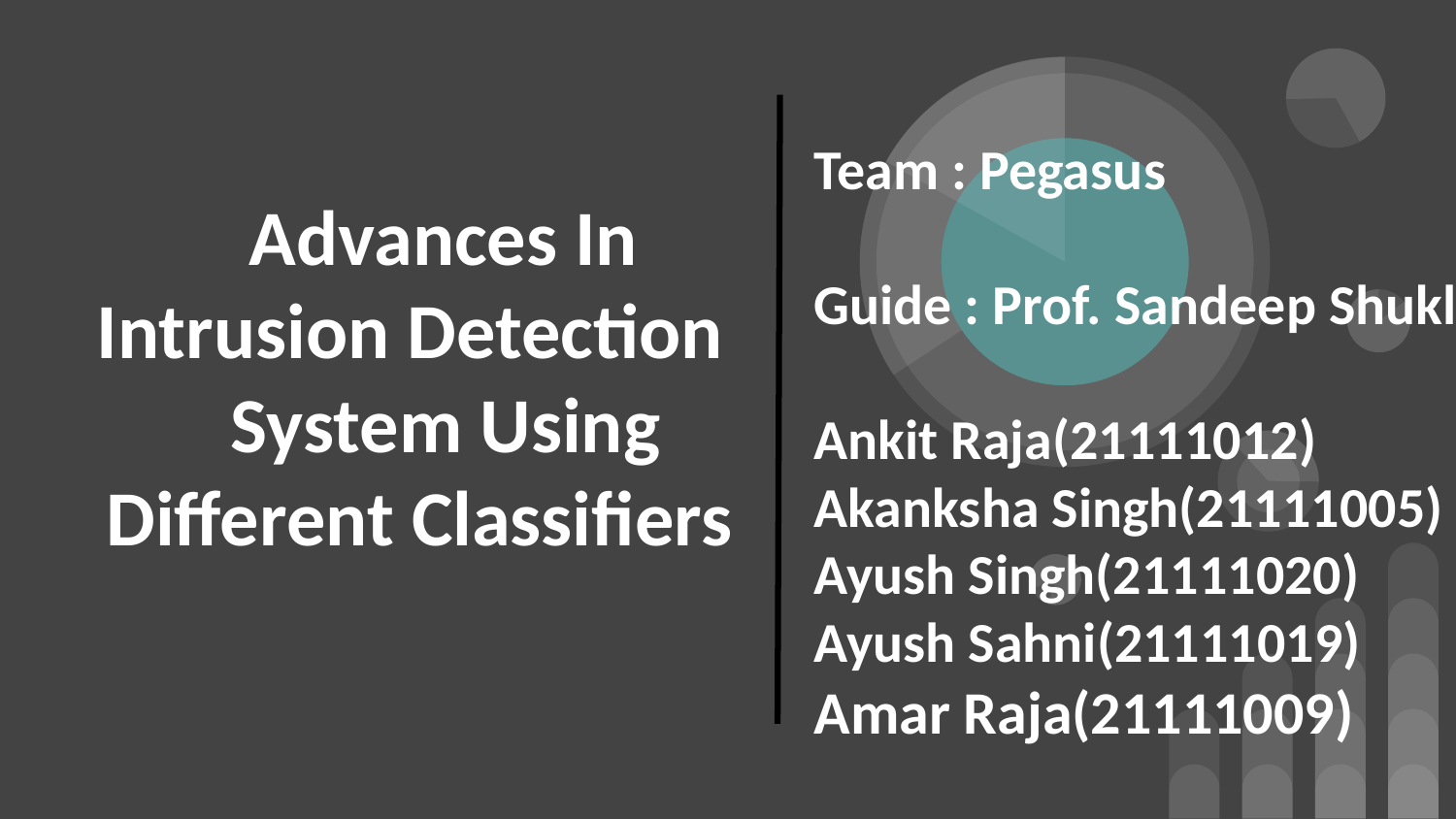

T

Team : Pegasus

Guide : Prof. Sandeep Shukla

Ankit Raja(21111012)
Akanksha Singh(21111005)
Ayush Singh(21111020)
Ayush Sahni(21111019)
Amar Raja(21111009)
# Advances In Intrusion Detection     System Using Different Classifiers